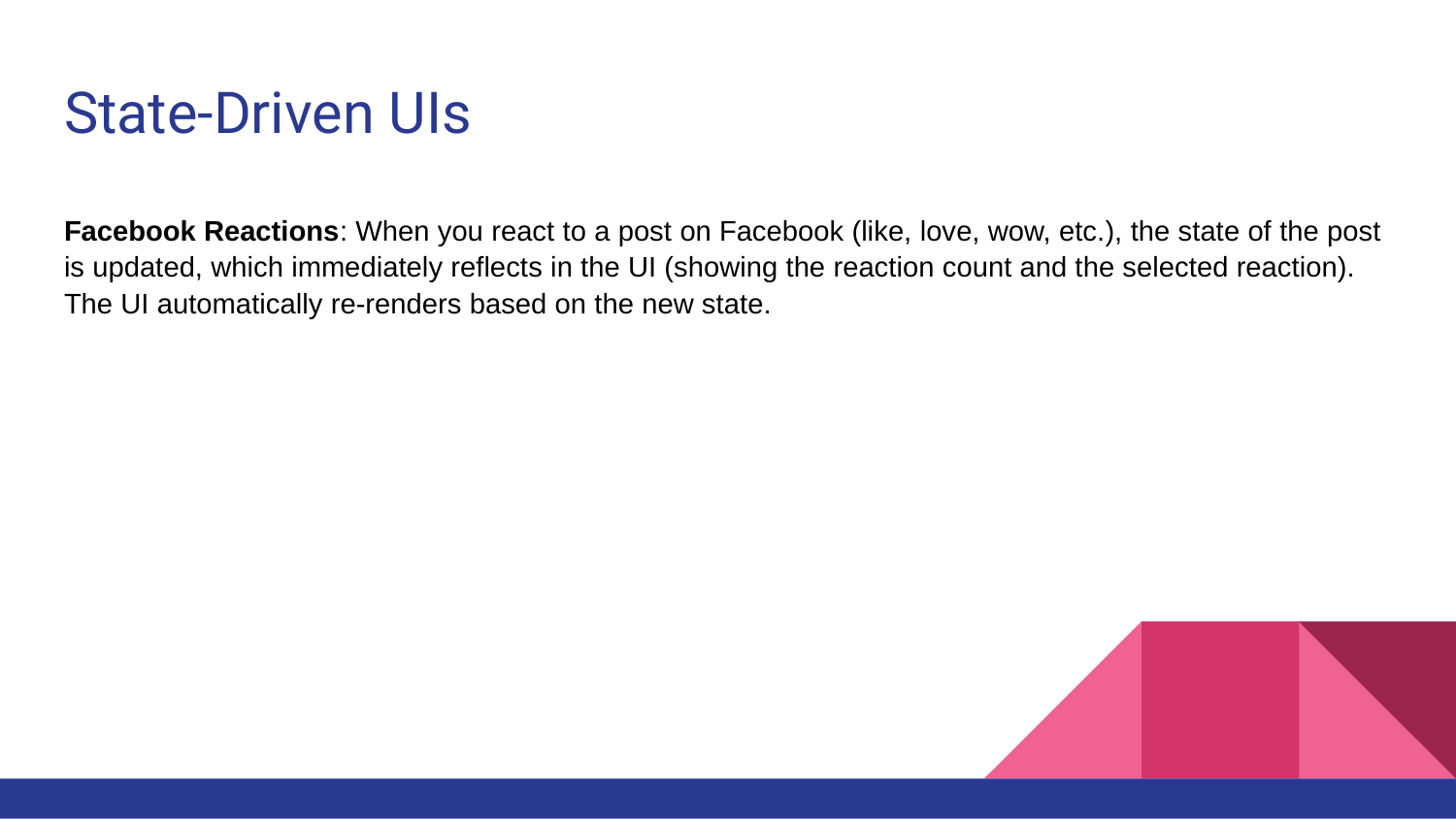

# State-Driven UIs
Facebook Reactions: When you react to a post on Facebook (like, love, wow, etc.), the state of the post is updated, which immediately reflects in the UI (showing the reaction count and the selected reaction). The UI automatically re-renders based on the new state.